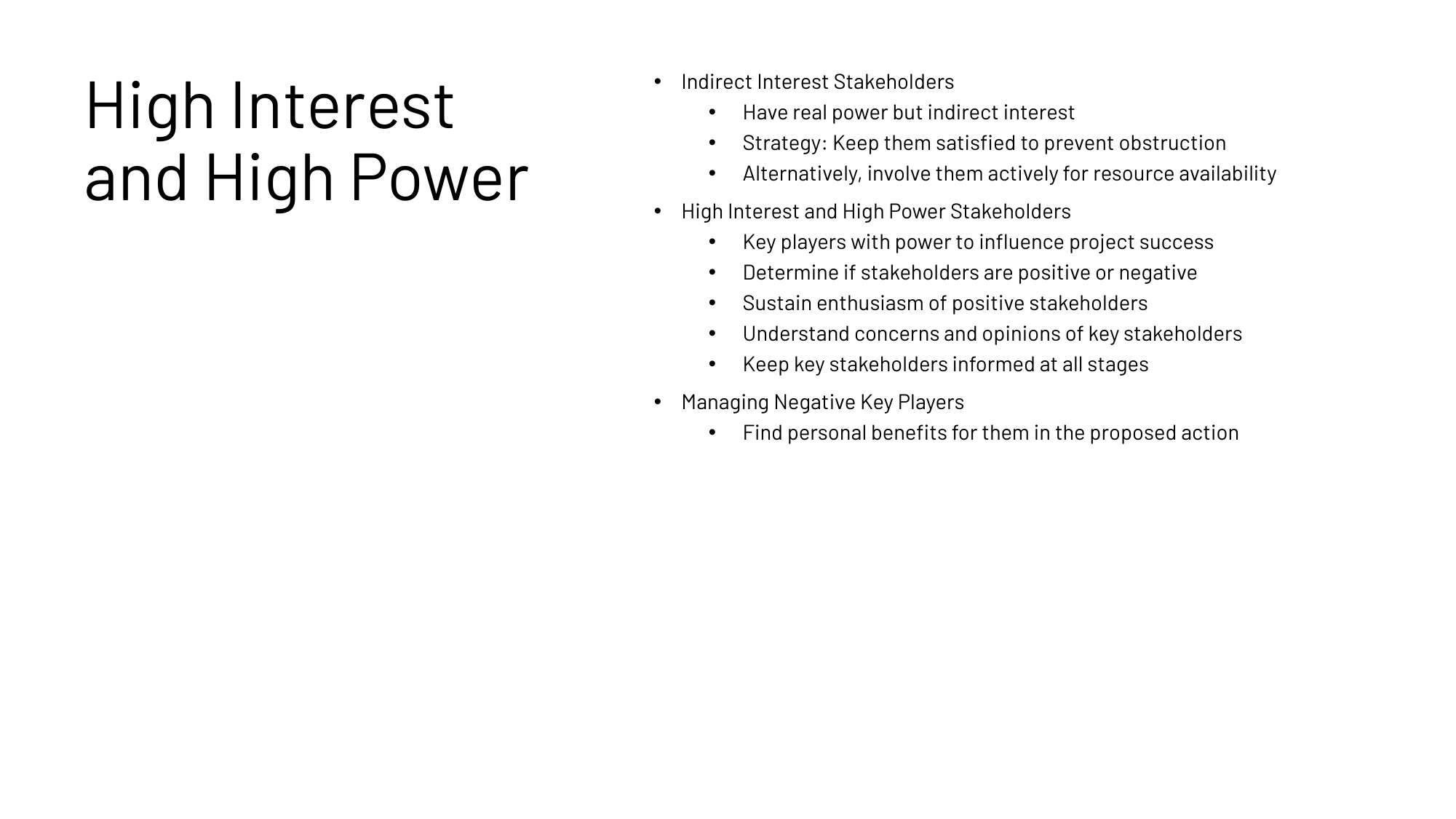

# High Interest and High Power
Indirect Interest Stakeholders
Have real power but indirect interest
Strategy: Keep them satisfied to prevent obstruction
Alternatively, involve them actively for resource availability
High Interest and High Power Stakeholders
Key players with power to influence project success
Determine if stakeholders are positive or negative
Sustain enthusiasm of positive stakeholders
Understand concerns and opinions of key stakeholders
Keep key stakeholders informed at all stages
Managing Negative Key Players
Find personal benefits for them in the proposed action